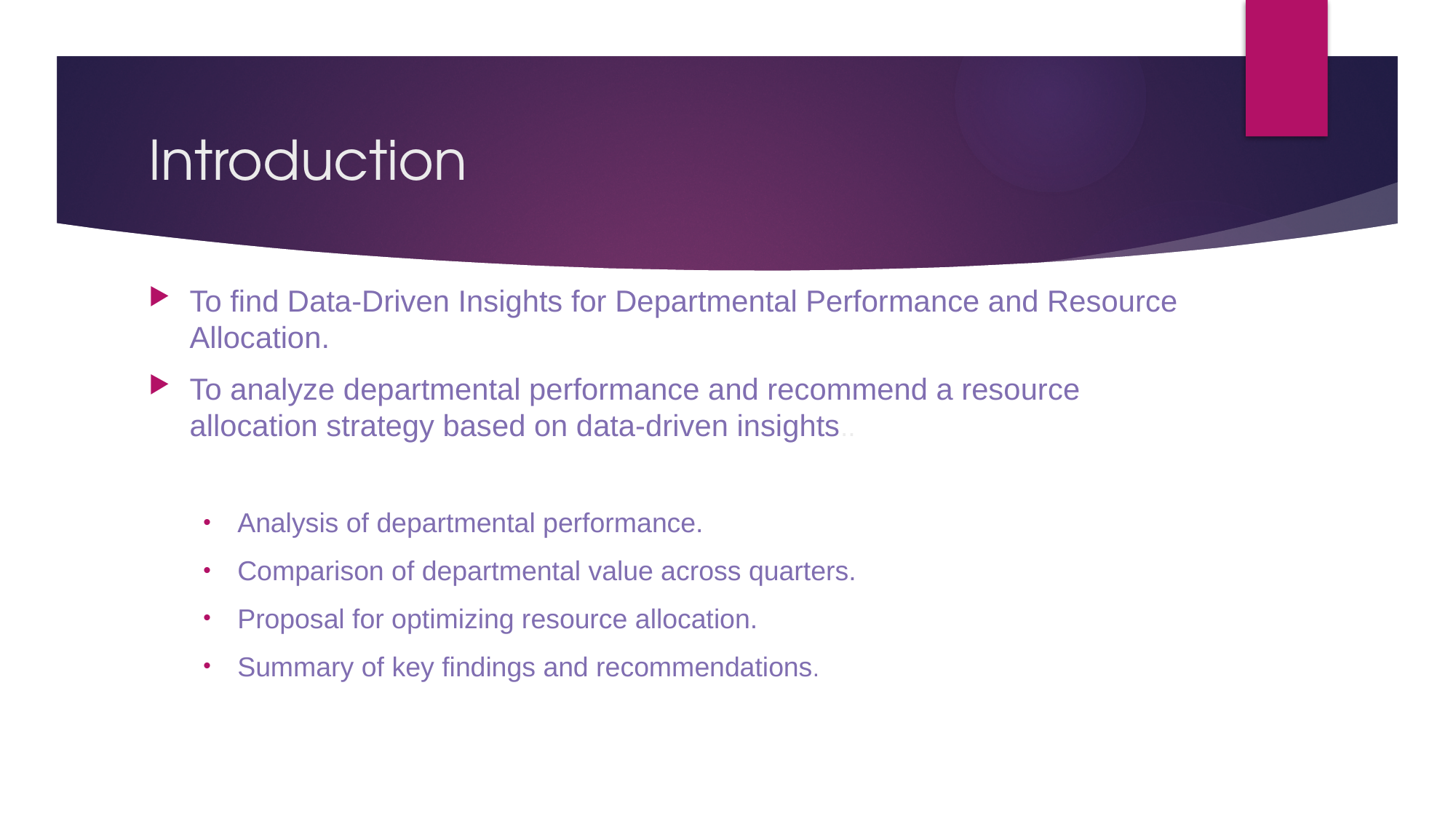

# Introduction
To find Data-Driven Insights for Departmental Performance and Resource Allocation.
To analyze departmental performance and recommend a resource allocation strategy based on data-driven insights..

Analysis of departmental performance.
Comparison of departmental value across quarters.
Proposal for optimizing resource allocation.
Summary of key findings and recommendations.